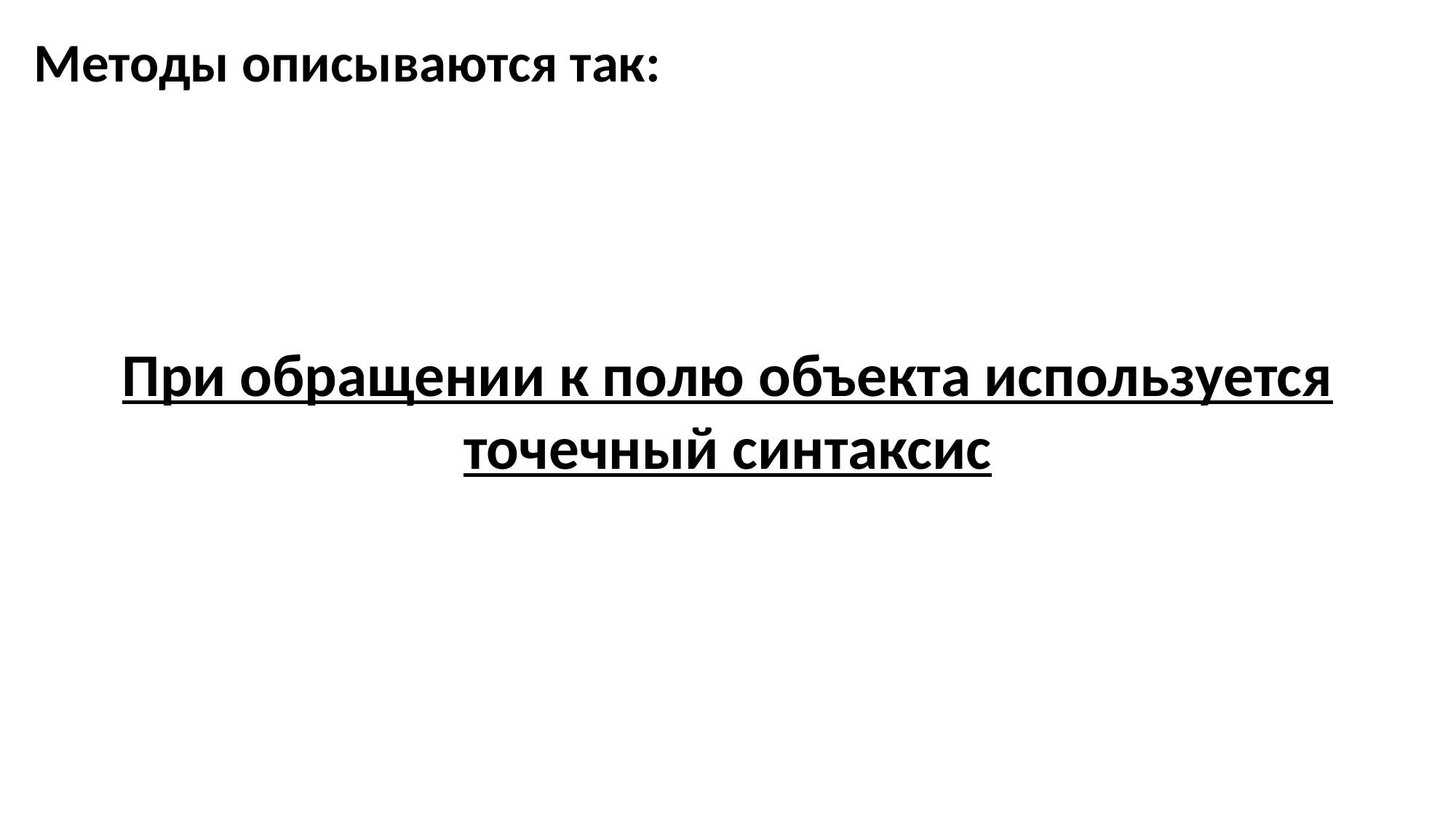

Методы описываются так:
При обращении к полю объекта используется точечный синтаксис